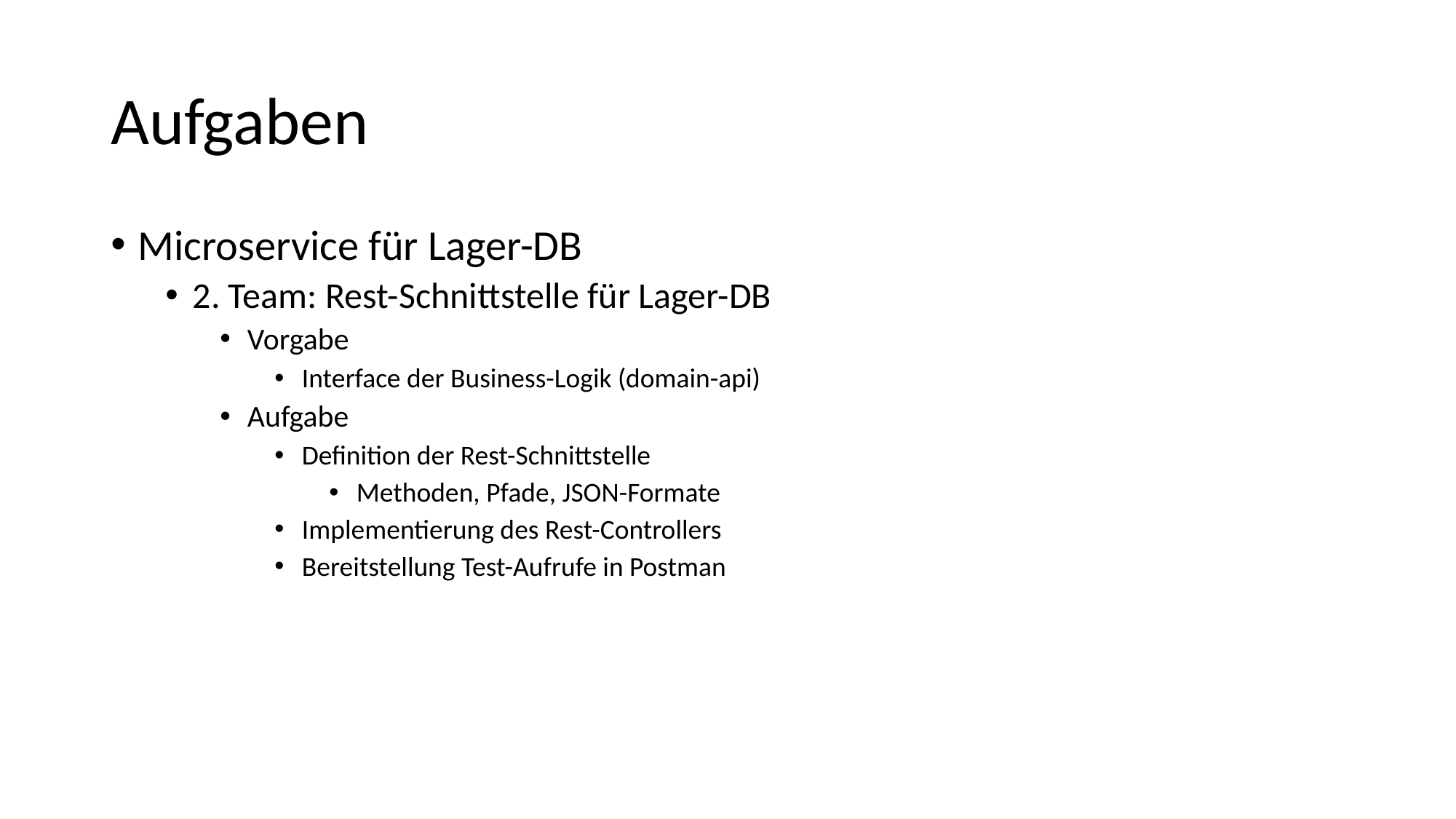

# Aufgaben
Microservice für Lager-DB
2. Team: Rest-Schnittstelle für Lager-DB
Vorgabe
Interface der Business-Logik (domain-api)
Aufgabe
Definition der Rest-Schnittstelle
Methoden, Pfade, JSON-Formate
Implementierung des Rest-Controllers
Bereitstellung Test-Aufrufe in Postman